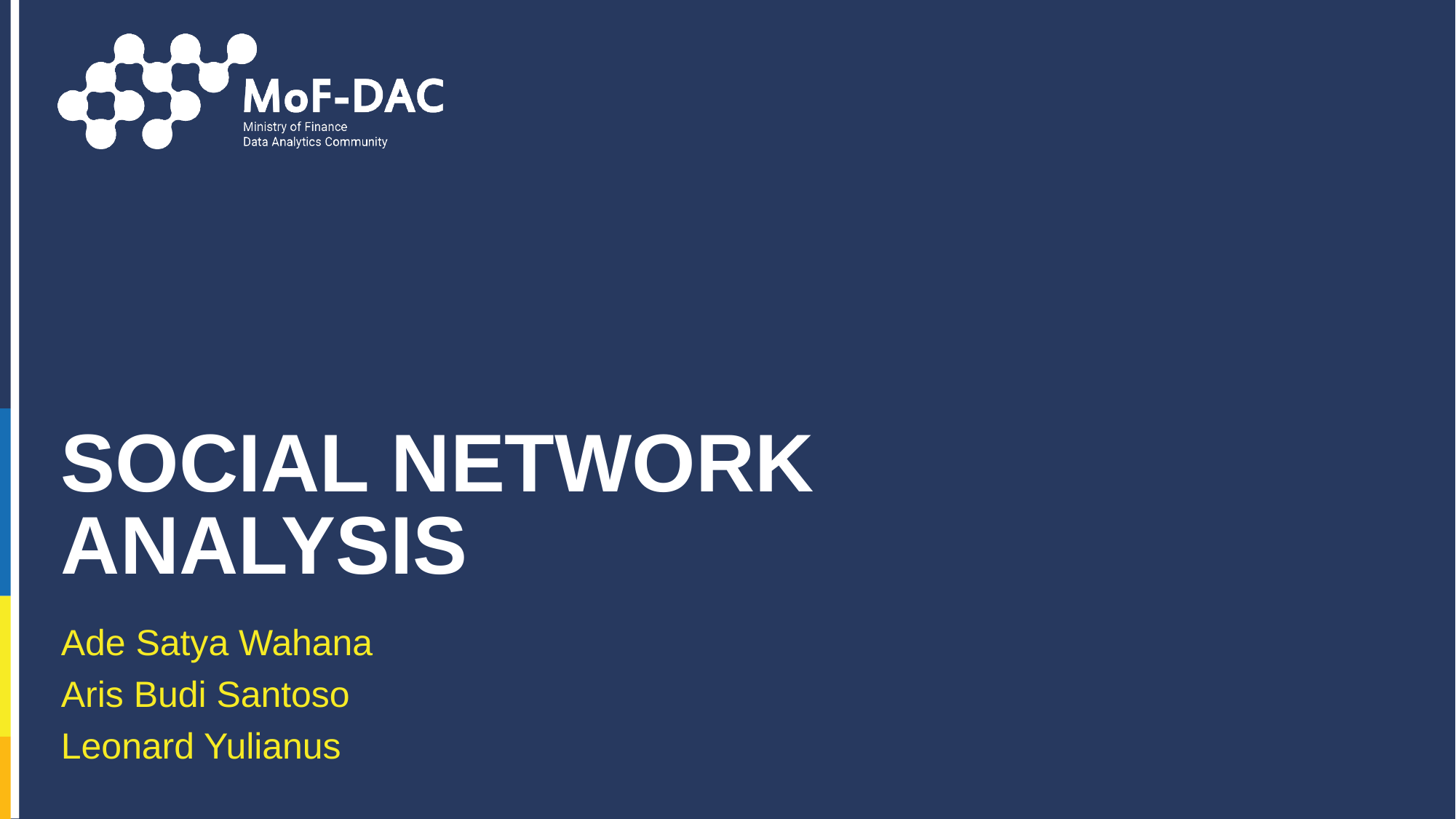

# SOCIAL NETWORK ANALYSIS
Ade Satya Wahana
Aris Budi Santoso
Leonard Yulianus